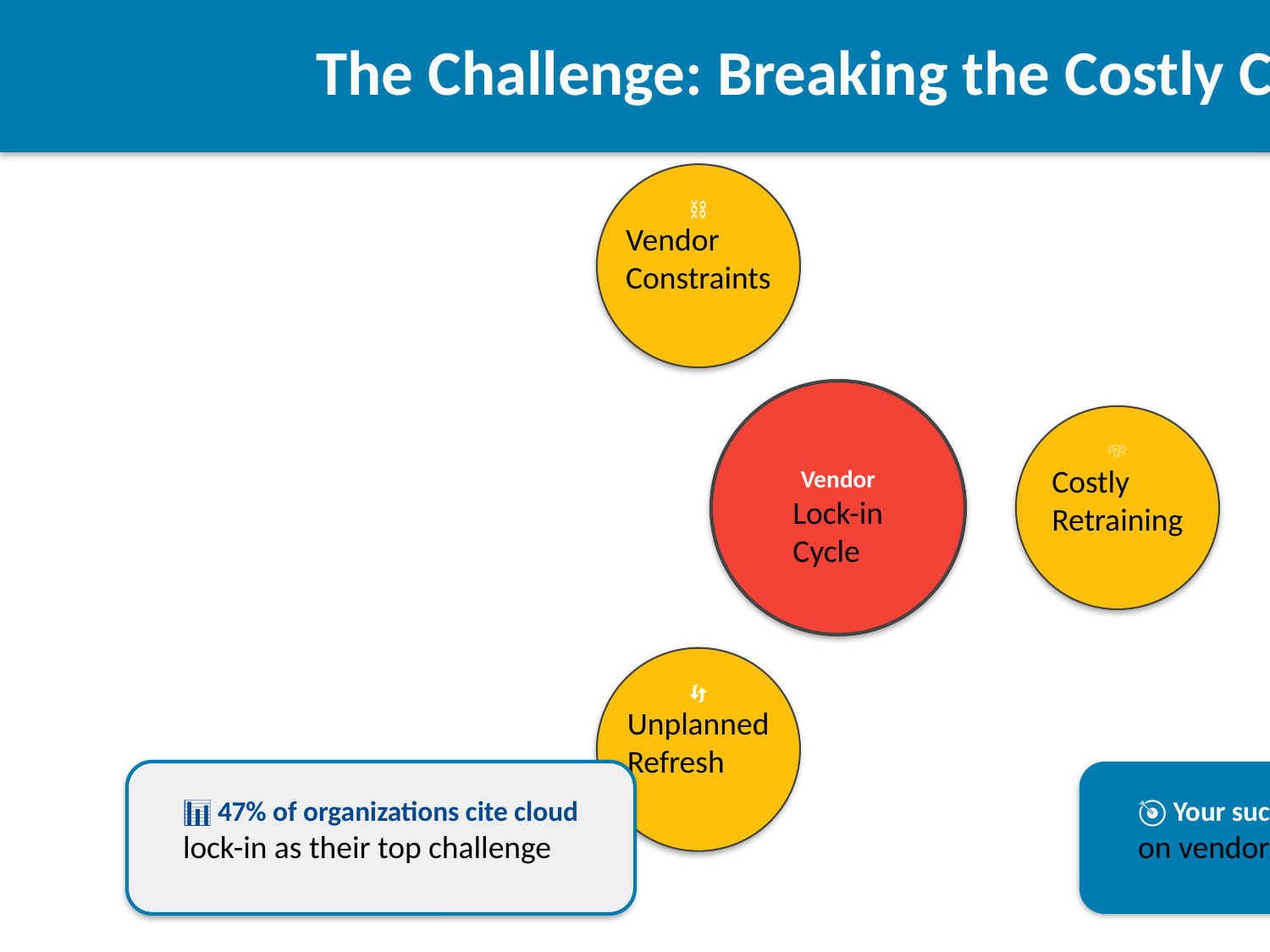

The Challenge: Breaking the Costly Cycle

⛓️
Vendor
Constraints

💸
Costly
Retraining
Vendor
Lock-in
Cycle

🔄
Unplanned
Refresh

📊 47% of organizations cite cloud
lock-in as their top challenge
🎯 Your success shouldn't depend
on vendor decisions